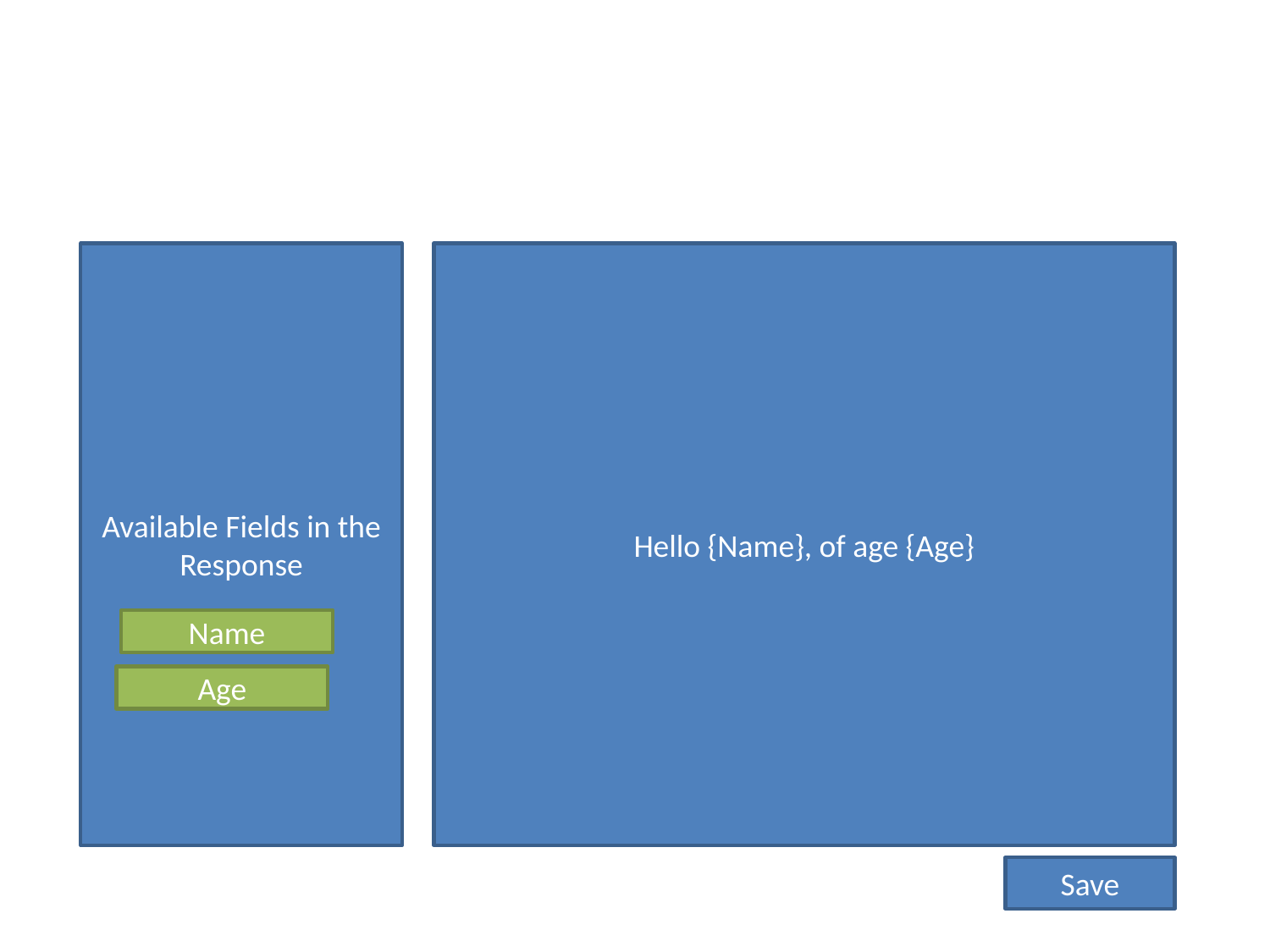

Available Fields in the Response
Hello {Name}, of age {Age}
Name
Age
Save